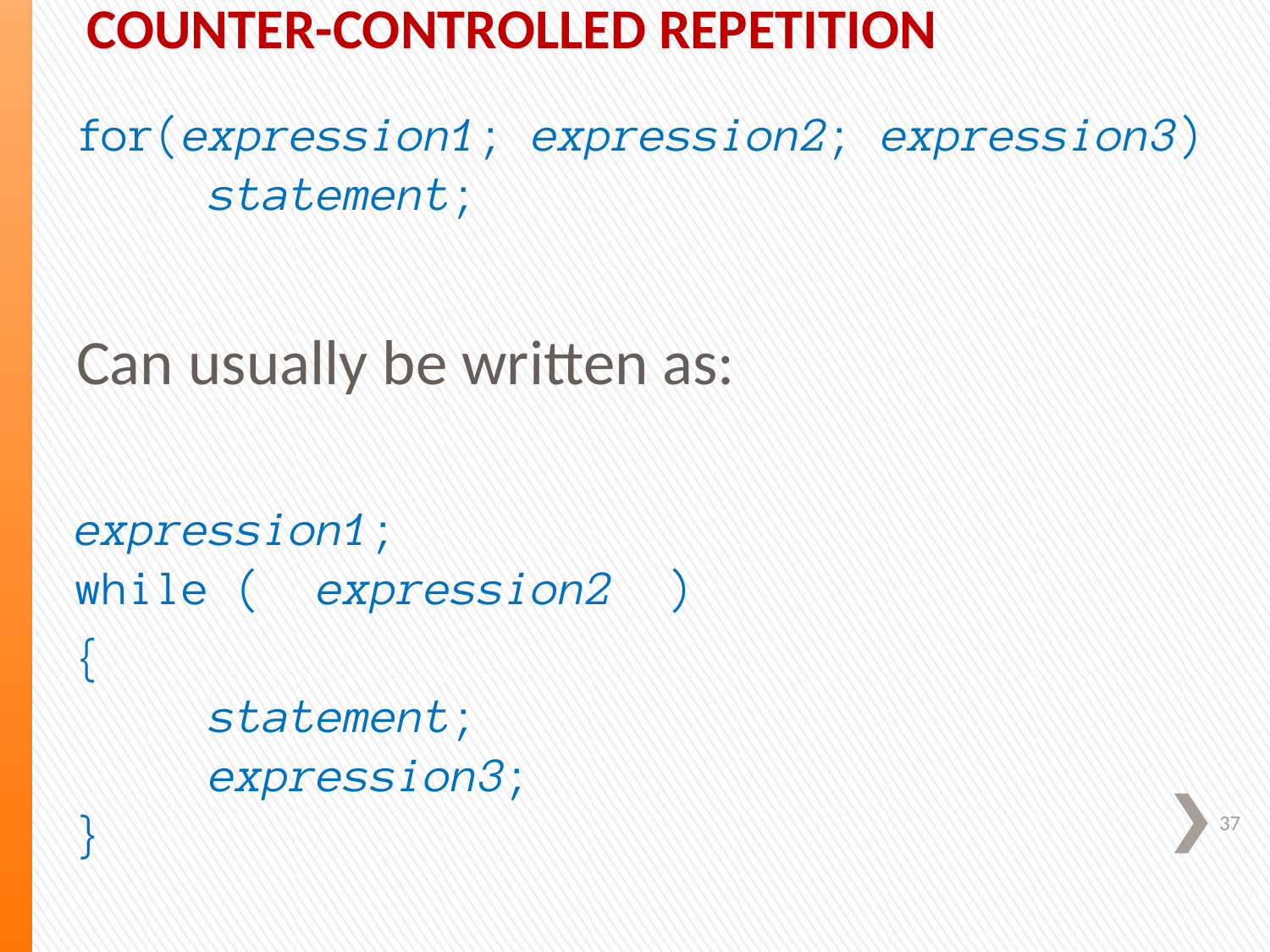

Counter-Controlled Repetition
for(expression1; expression2; expression3)
     statement;

Can usually be written as:

expression1;
while (  expression2  )
{
     statement;
     expression3;
}

37